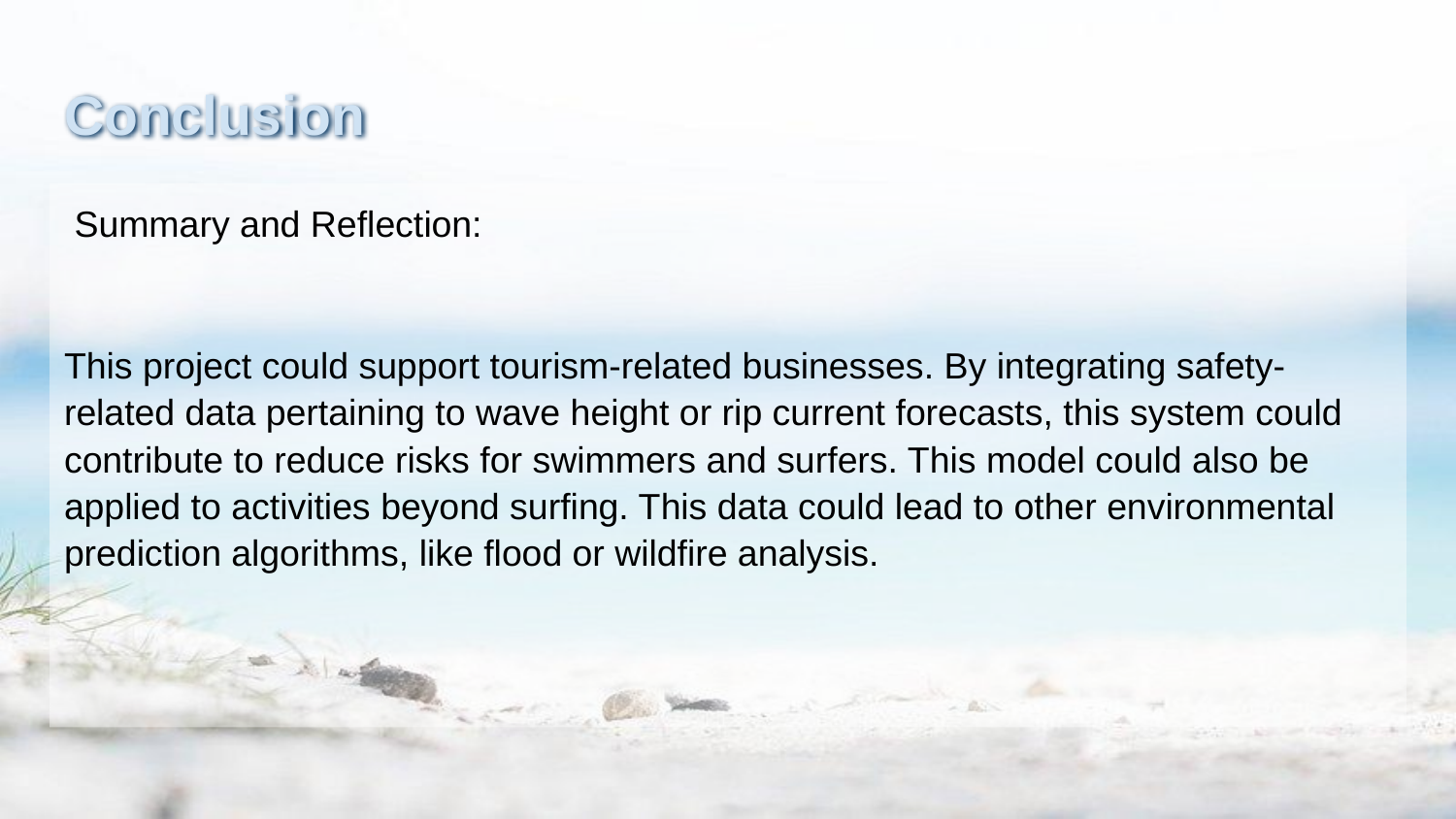

# Conclusion
 Summary and Reflection:

This project could support tourism-related businesses. By integrating safety-related data pertaining to wave height or rip current forecasts, this system could contribute to reduce risks for swimmers and surfers. This model could also be applied to activities beyond surfing. This data could lead to other environmental prediction algorithms, like flood or wildfire analysis.